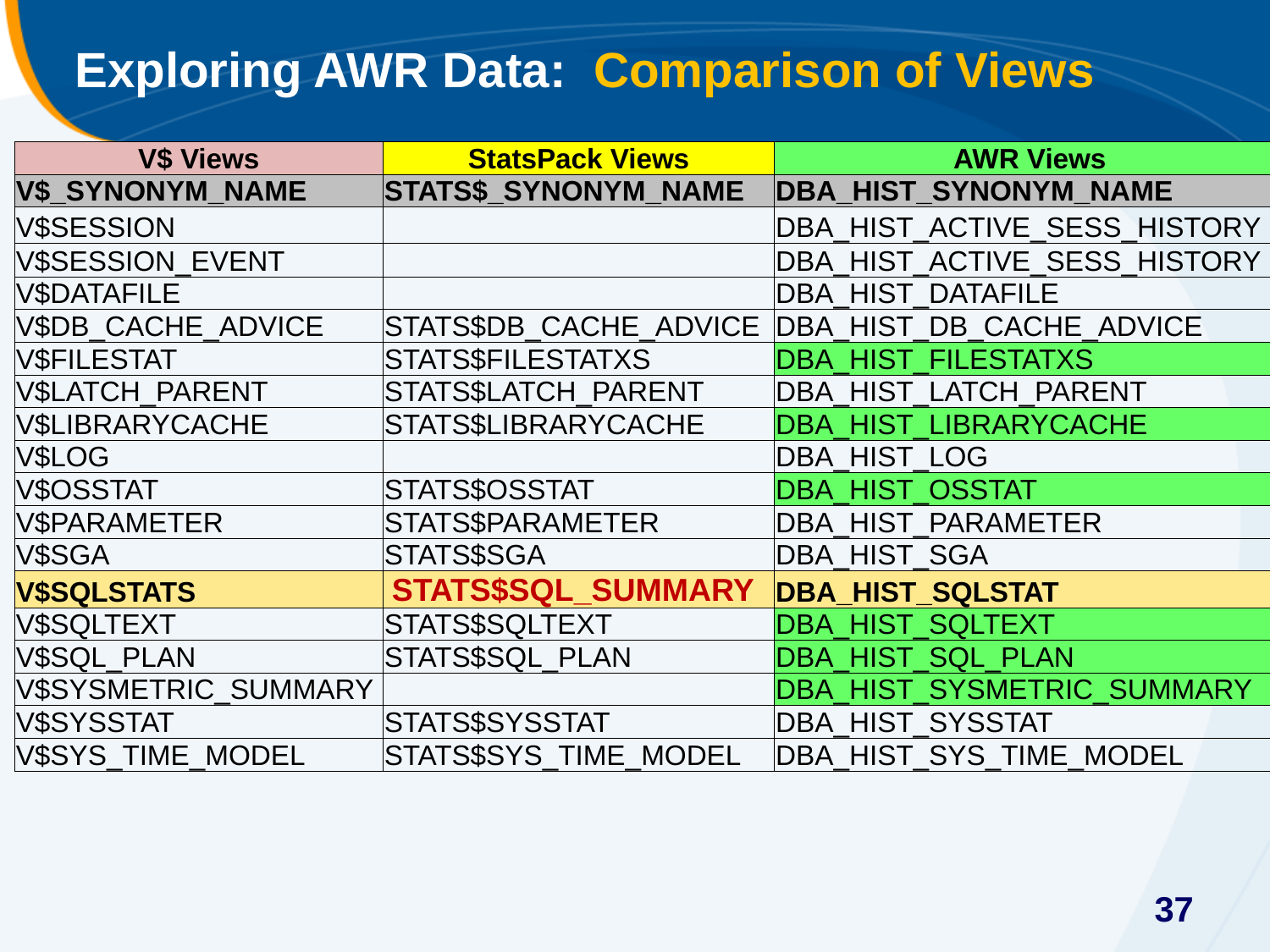

# Exploring AWR Data:  Comparison of Views
| V$ Views | StatsPack Views | AWR Views |
| --- | --- | --- |
| V$\_SYNONYM\_NAME | STATS$\_SYNONYM\_NAME | DBA\_HIST\_SYNONYM\_NAME |
| V$SESSION |  | DBA\_HIST\_ACTIVE\_SESS\_HISTORY |
| V$SESSION\_EVENT |  | DBA\_HIST\_ACTIVE\_SESS\_HISTORY |
| V$DATAFILE |  | DBA\_HIST\_DATAFILE |
| V$DB\_CACHE\_ADVICE | STATS$DB\_CACHE\_ADVICE | DBA\_HIST\_DB\_CACHE\_ADVICE |
| V$FILESTAT | STATS$FILESTATXS | DBA\_HIST\_FILESTATXS |
| V$LATCH\_PARENT | STATS$LATCH\_PARENT | DBA\_HIST\_LATCH\_PARENT |
| V$LIBRARYCACHE | STATS$LIBRARYCACHE | DBA\_HIST\_LIBRARYCACHE |
| V$LOG |  | DBA\_HIST\_LOG |
| V$OSSTAT | STATS$OSSTAT | DBA\_HIST\_OSSTAT |
| V$PARAMETER | STATS$PARAMETER | DBA\_HIST\_PARAMETER |
| V$SGA | STATS$SGA | DBA\_HIST\_SGA |
| V$SQLSTATS | STATS$SQL\_SUMMARY | DBA\_HIST\_SQLSTAT |
| V$SQLTEXT | STATS$SQLTEXT | DBA\_HIST\_SQLTEXT |
| V$SQL\_PLAN | STATS$SQL\_PLAN | DBA\_HIST\_SQL\_PLAN |
| V$SYSMETRIC\_SUMMARY |  | DBA\_HIST\_SYSMETRIC\_SUMMARY |
| V$SYSSTAT | STATS$SYSSTAT | DBA\_HIST\_SYSSTAT |
| V$SYS\_TIME\_MODEL | STATS$SYS\_TIME\_MODEL | DBA\_HIST\_SYS\_TIME\_MODEL |

Jumpstart AWR data exploration:
Leverage wealth of knowledge of v$ views

37